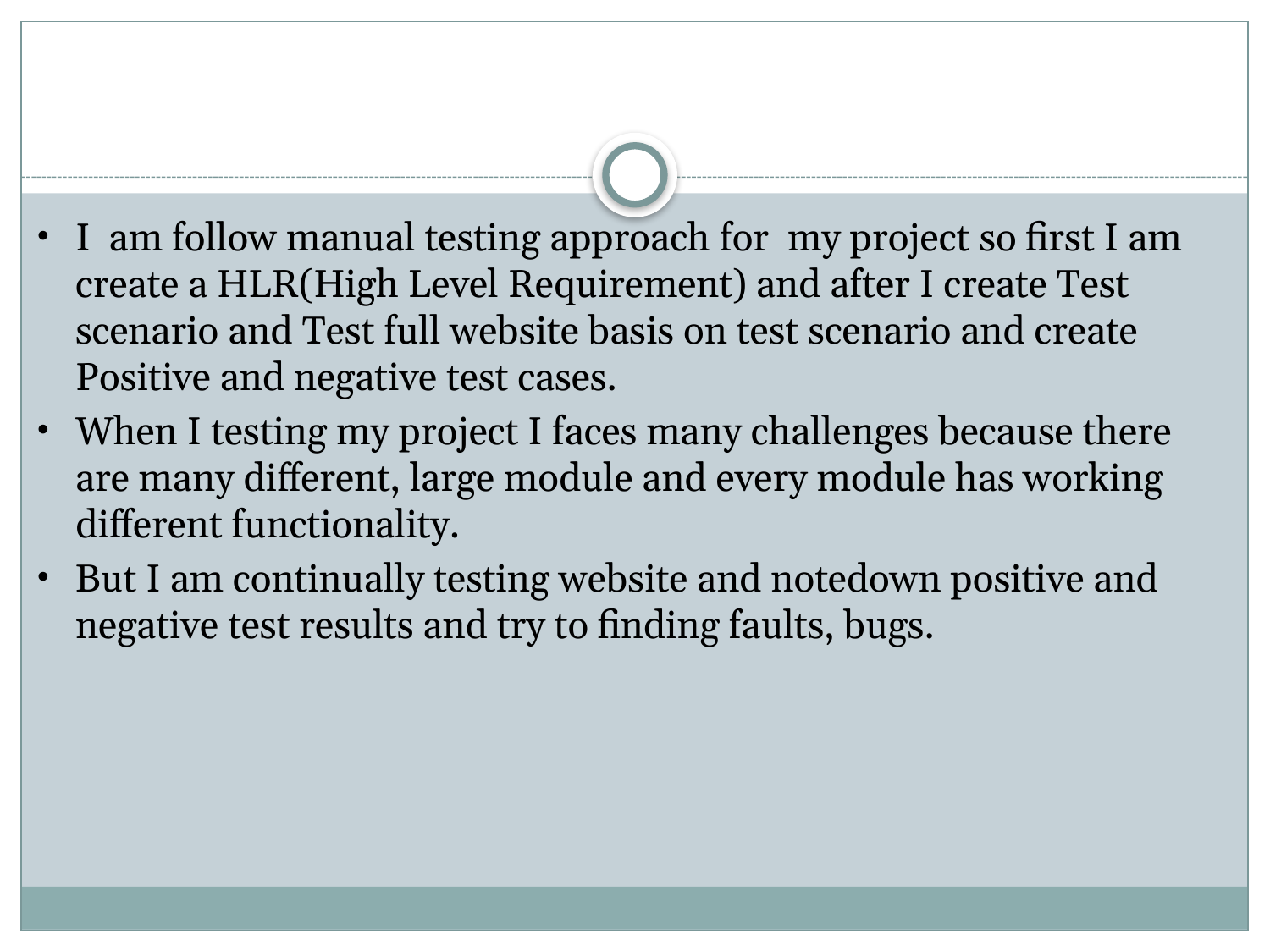

#
I  am follow manual testing approach for  my project so first I am create a HLR(High Level Requirement) and after I create Test scenario and Test full website basis on test scenario and create Positive and negative test cases.
When I testing my project I faces many challenges because there are many different, large module and every module has working different functionality.
But I am continually testing website and notedown positive and negative test results and try to finding faults, bugs.